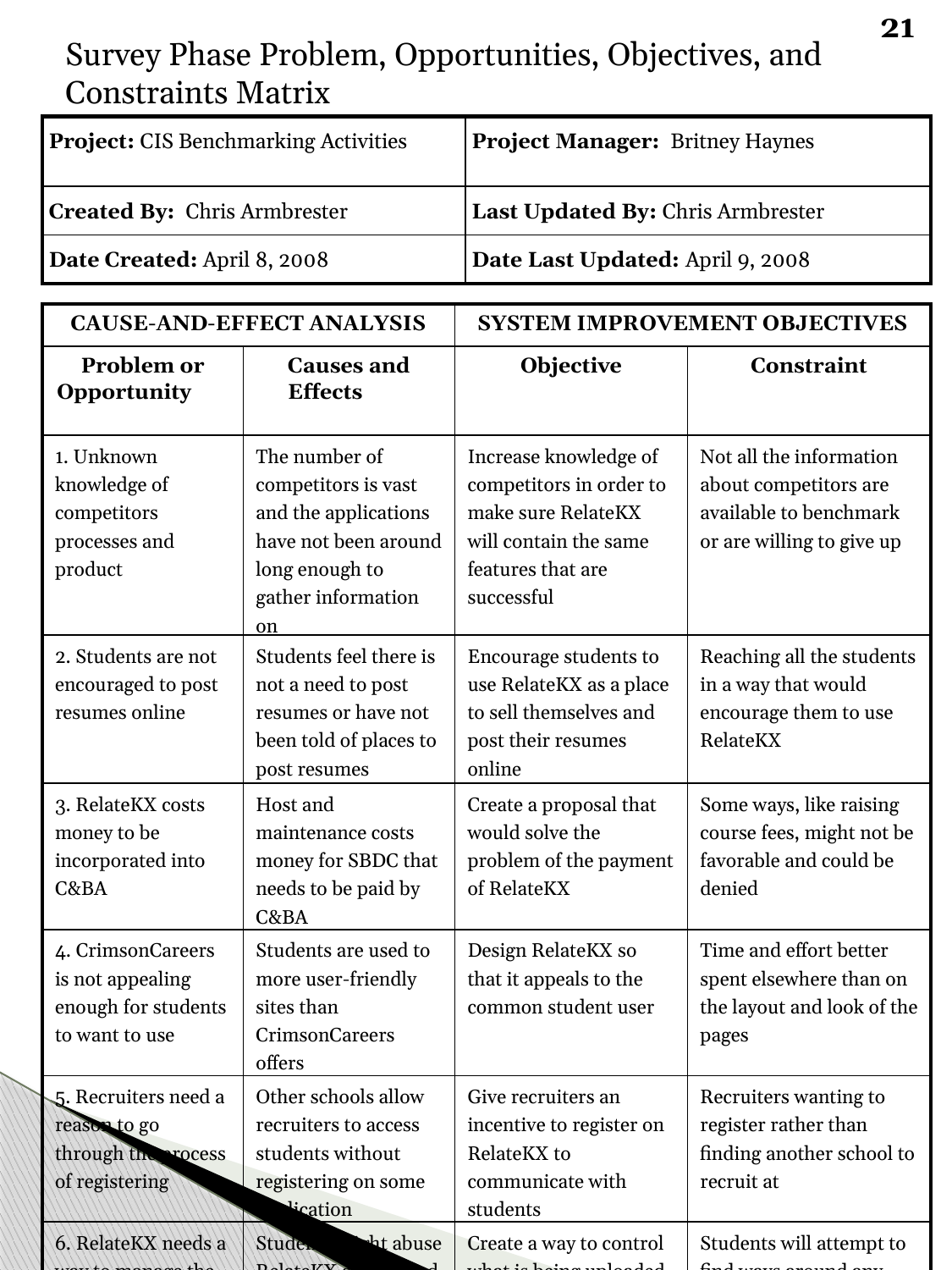

21
Survey Phase Problem, Opportunities, Objectives, and Constraints Matrix
| Project: CIS Benchmarking Activities | Project Manager: Britney Haynes |
| --- | --- |
| Created By: Chris Armbrester | Last Updated By: Chris Armbrester |
| Date Created: April 8, 2008 | Date Last Updated: April 9, 2008 |
| CAUSE-AND-EFFECT ANALYSIS |  | SYSTEM IMPROVEMENT OBJECTIVES |  |
| --- | --- | --- | --- |
| Problem or Opportunity | Causes and Effects | Objective | Constraint |
| 1. Unknown knowledge of competitors processes and product | The number of competitors is vast and the applications have not been around long enough to gather information on | Increase knowledge of competitors in order to make sure RelateKX will contain the same features that are successful | Not all the information about competitors are available to benchmark or are willing to give up |
| 2. Students are not encouraged to post resumes online | Students feel there is not a need to post resumes or have not been told of places to post resumes | Encourage students to use RelateKX as a place to sell themselves and post their resumes online | Reaching all the students in a way that would encourage them to use RelateKX |
| 3. RelateKX costs money to be incorporated into C&BA | Host and maintenance costs money for SBDC that needs to be paid by C&BA | Create a proposal that would solve the problem of the payment of RelateKX | Some ways, like raising course fees, might not be favorable and could be denied |
| 4. CrimsonCareers is not appealing enough for students to want to use | Students are used to more user-friendly sites than CrimsonCareers offers | Design RelateKX so that it appeals to the common student user | Time and effort better spent elsewhere than on the layout and look of the pages |
| 5. Recruiters need a reason to go through the process of registering | Other schools allow recruiters to access students without registering on some application | Give recruiters an incentive to register on RelateKX to communicate with students | Recruiters wanting to register rather than finding another school to recruit at |
| 6. RelateKX needs a way to manage the documents being uploaded | Students might abuse RelateKX and upload questionable content in their documents | Create a way to control what is being uploaded to RelateKX | Students will attempt to find ways around any filter being used |